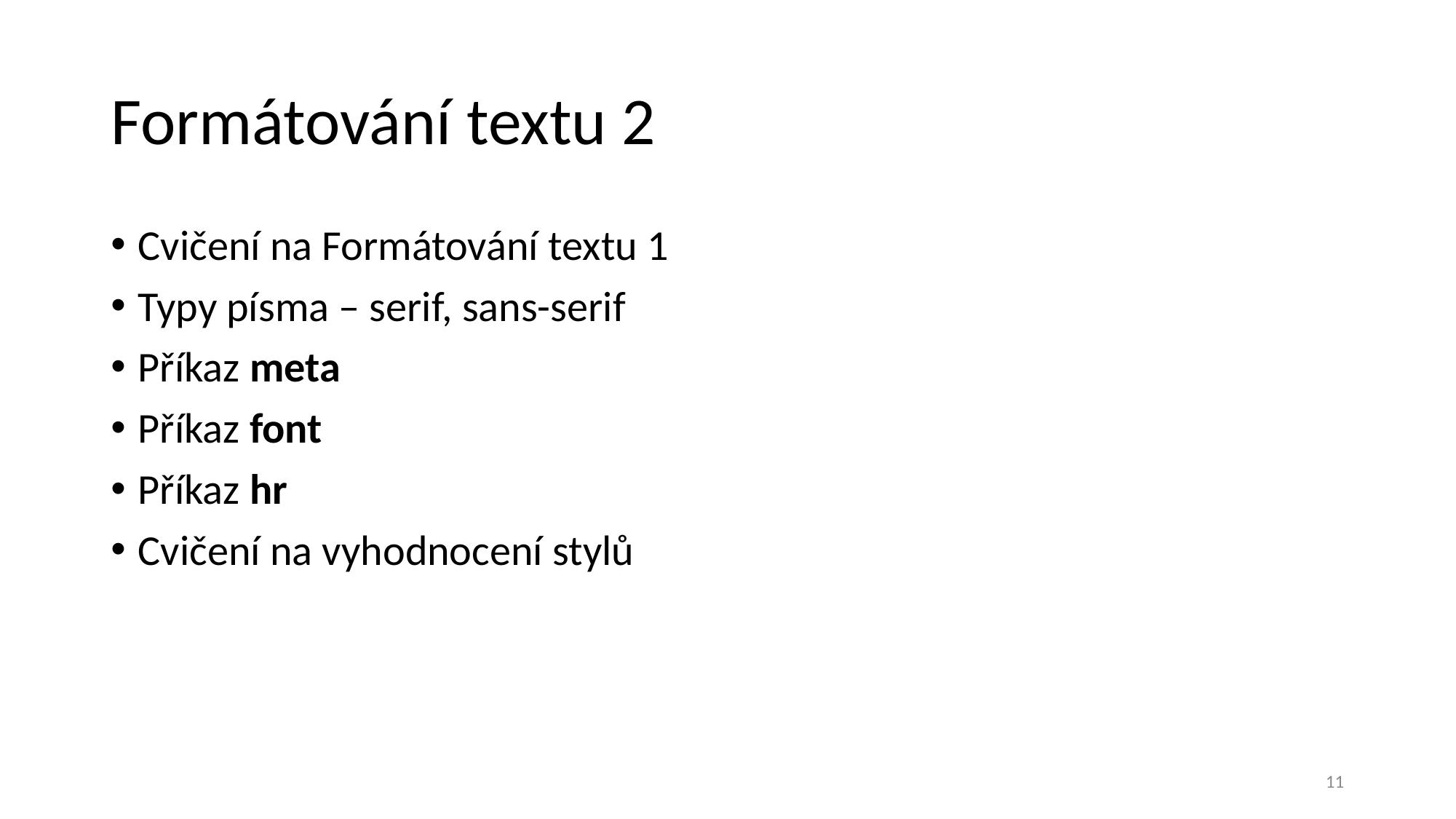

# Formátování textu 2
Cvičení na Formátování textu 1
Typy písma – serif, sans-serif
Příkaz meta
Příkaz font
Příkaz hr
Cvičení na vyhodnocení stylů
11